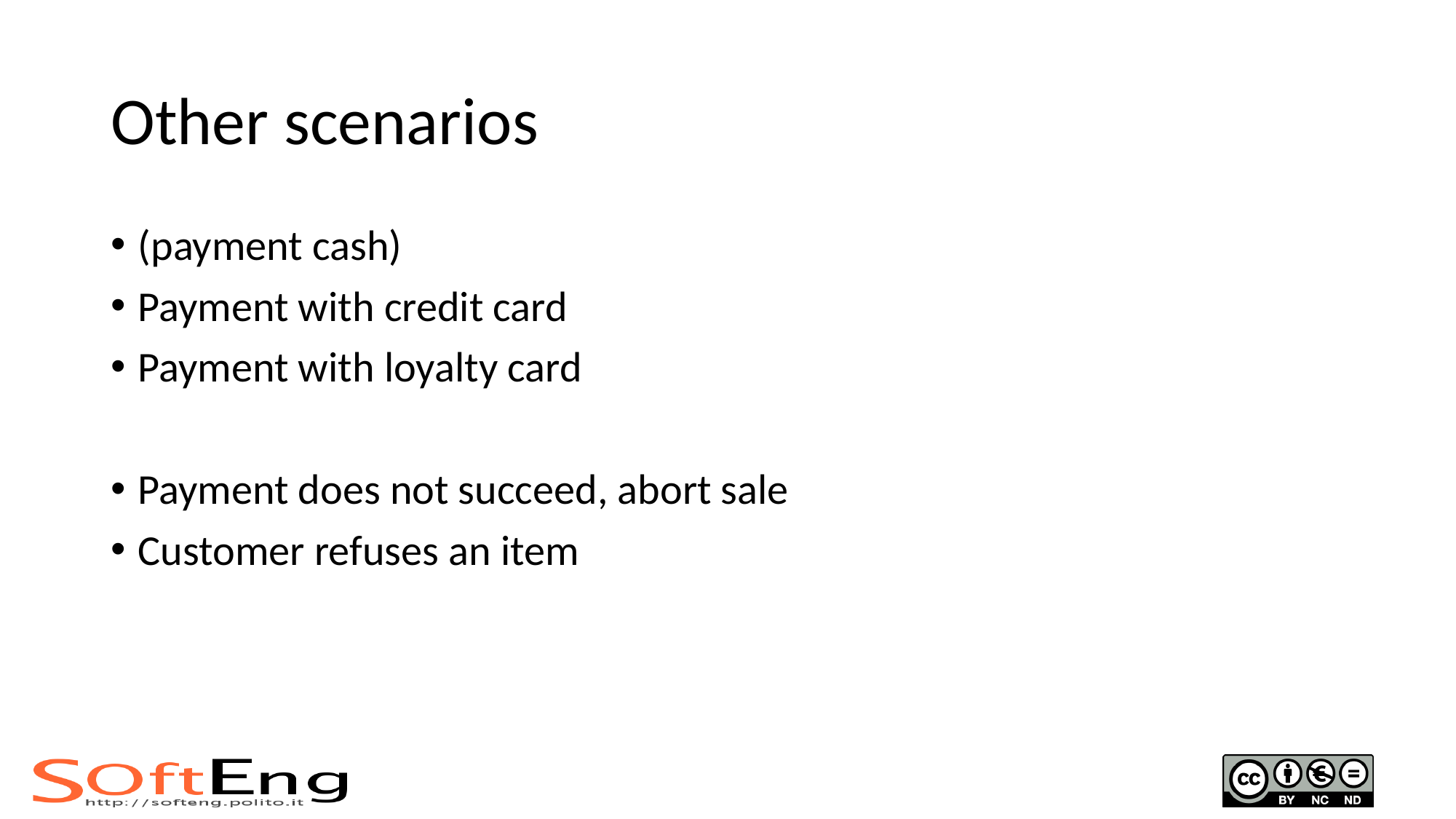

# Other scenarios
(payment cash)
Payment with credit card
Payment with loyalty card

Payment does not succeed, abort sale
Customer refuses an item